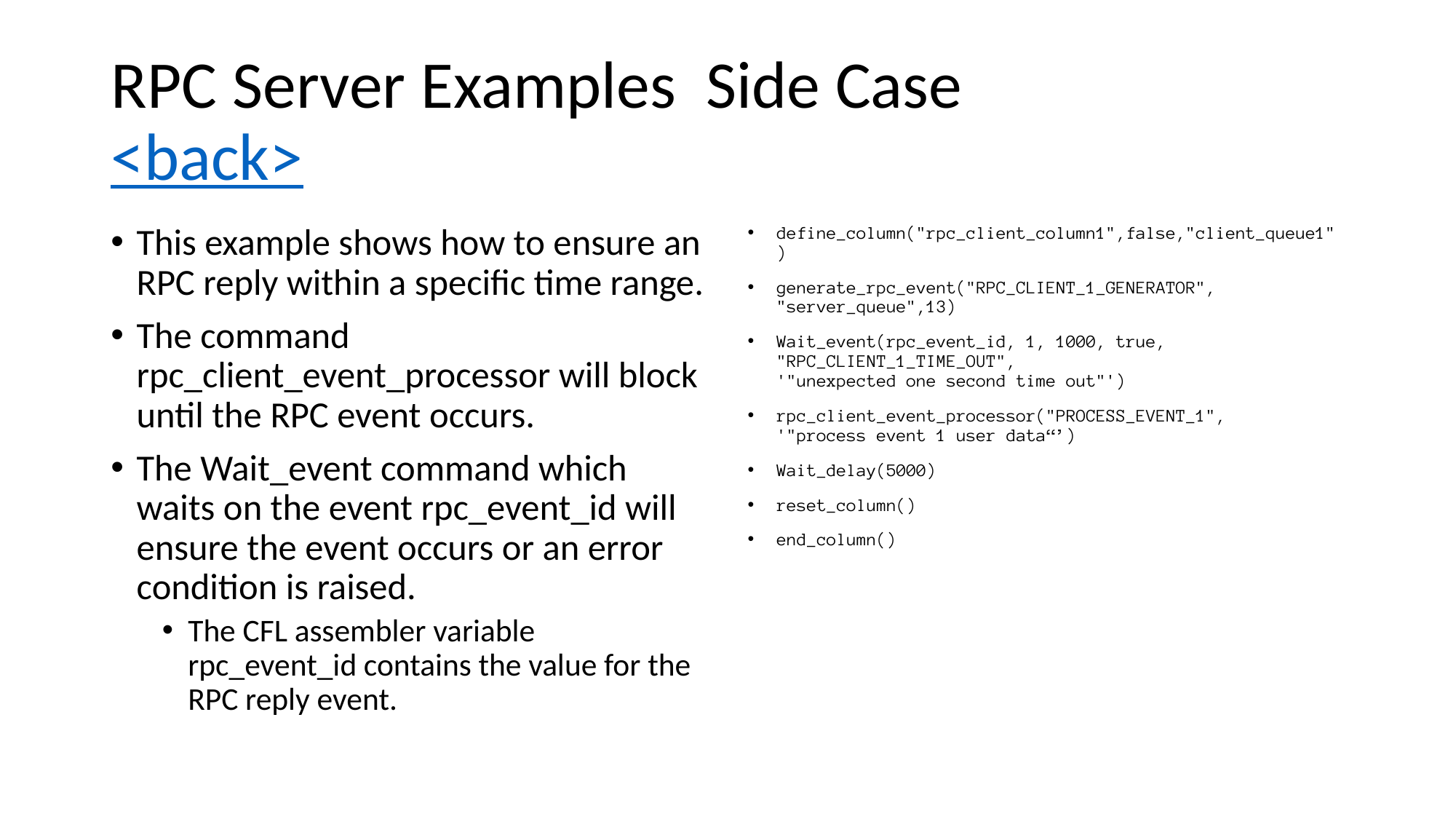

# RPC Server Examples  Side Case <back>
This example shows how to ensure an RPC reply within a specific time range.
The command rpc_client_event_processor will block until the RPC event occurs.
The Wait_event command which waits on the event rpc_event_id will ensure the event occurs or an error condition is raised.
The CFL assembler variable rpc_event_id contains the value for the RPC reply event.
define_column("rpc_client_column1",false,"client_queue1")
generate_rpc_event("RPC_CLIENT_1_GENERATOR", "server_queue",13)
Wait_event(rpc_event_id, 1, 1000, true, "RPC_CLIENT_1_TIME_OUT",                     '"unexpected one second time out"')
rpc_client_event_processor("PROCESS_EVENT_1",    '"process event 1 user data“’)
Wait_delay(5000)
reset_column()
end_column()